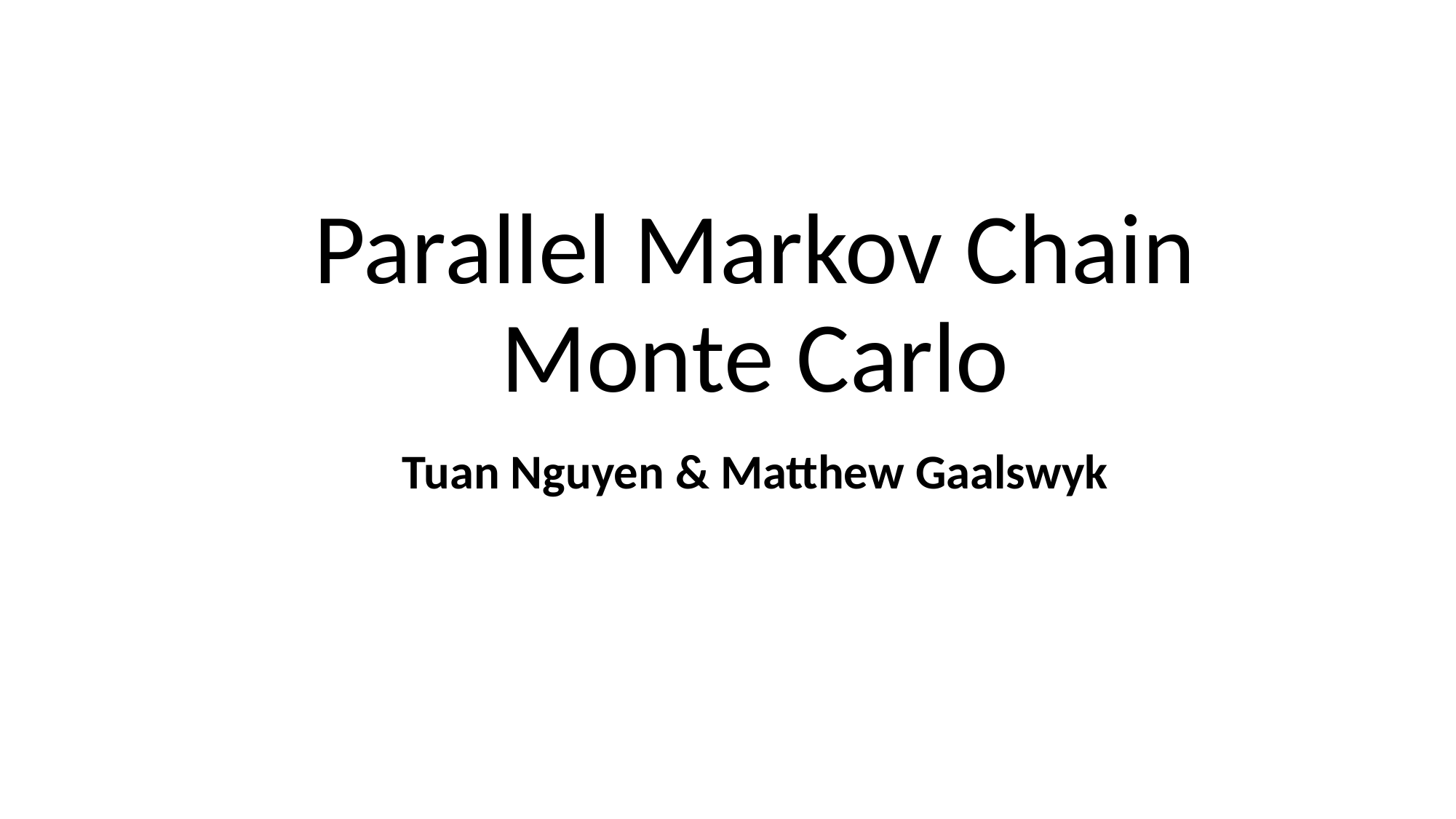

# Parallel Markov Chain Monte Carlo
Tuan Nguyen & Matthew Gaalswyk